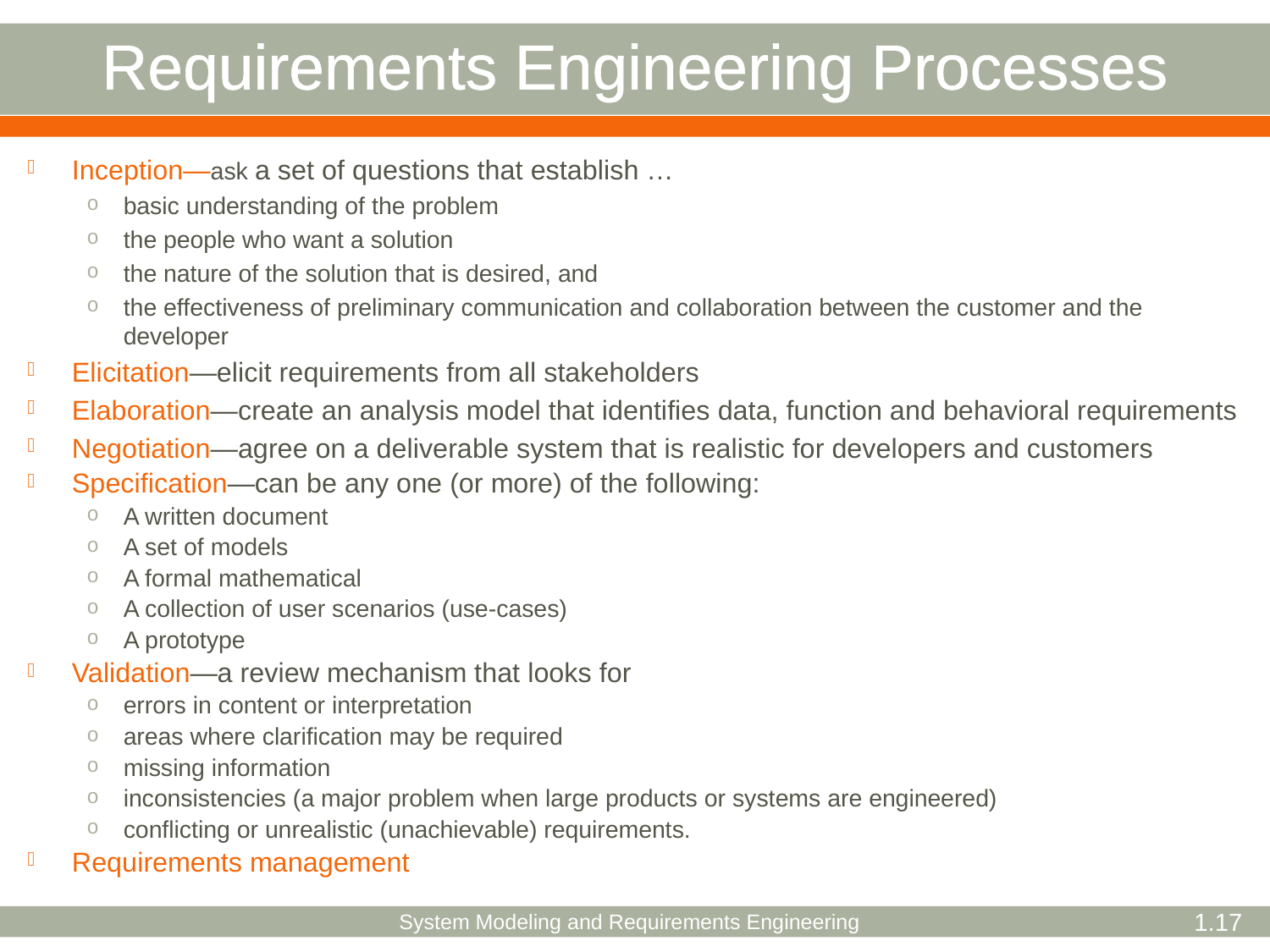

# Requirements Engineering Processes
Inception—ask a set of questions that establish …
basic understanding of the problem
the people who want a solution
the nature of the solution that is desired, and
the effectiveness of preliminary communication and collaboration between the customer and the developer
Elicitation—elicit requirements from all stakeholders
Elaboration—create an analysis model that identifies data, function and behavioral requirements
Negotiation—agree on a deliverable system that is realistic for developers and customers
Specification—can be any one (or more) of the following:
A written document
A set of models
A formal mathematical
A collection of user scenarios (use-cases)
A prototype
Validation—a review mechanism that looks for
errors in content or interpretation
areas where clarification may be required
missing information
inconsistencies (a major problem when large products or systems are engineered)
conflicting or unrealistic (unachievable) requirements.
Requirements management

System Modeling and Requirements Engineering
1.17